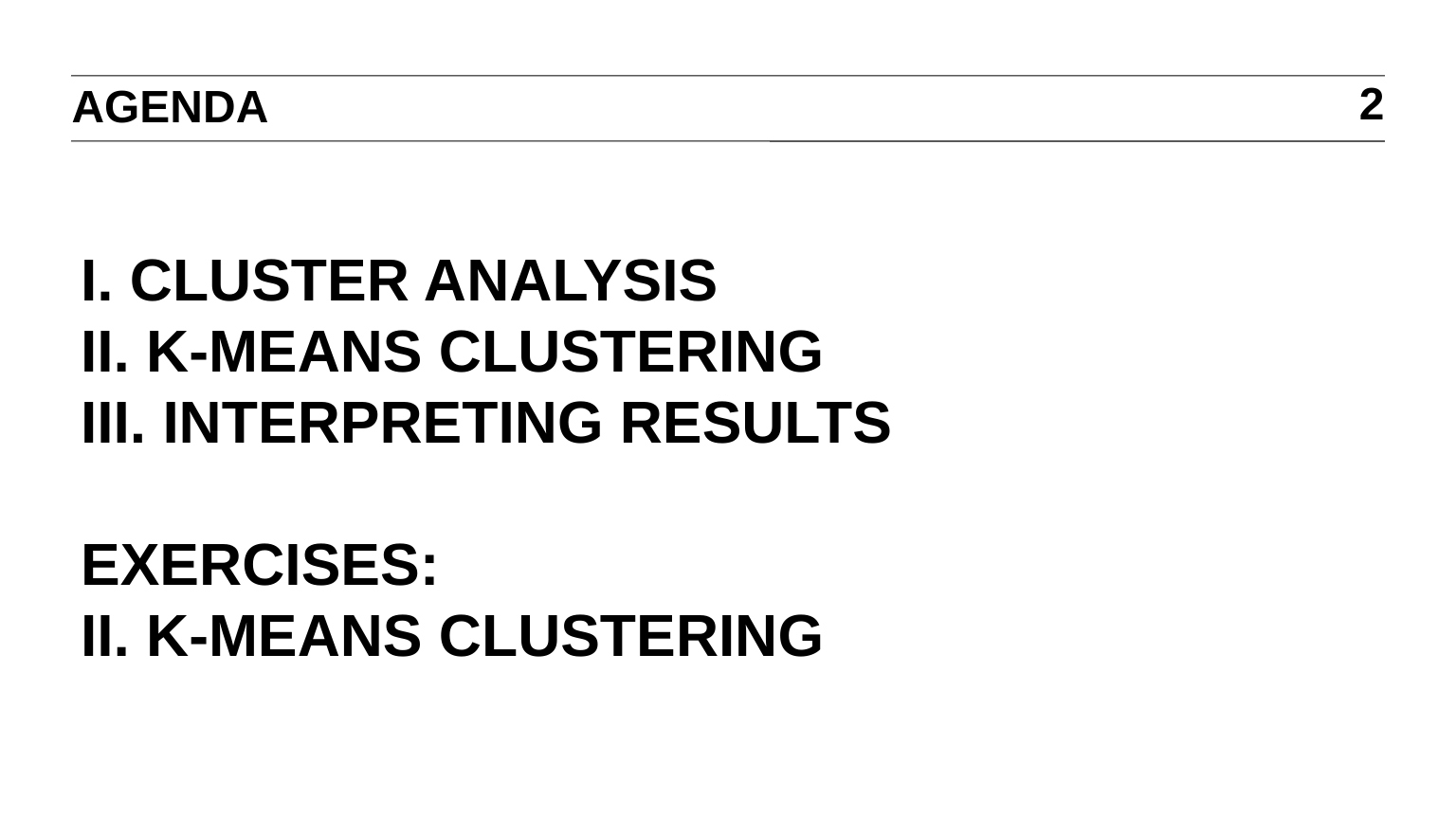

agenda

2
# I. cluster analysis II. K-means clustering III. Interpreting results exercises: II. K-means clustering